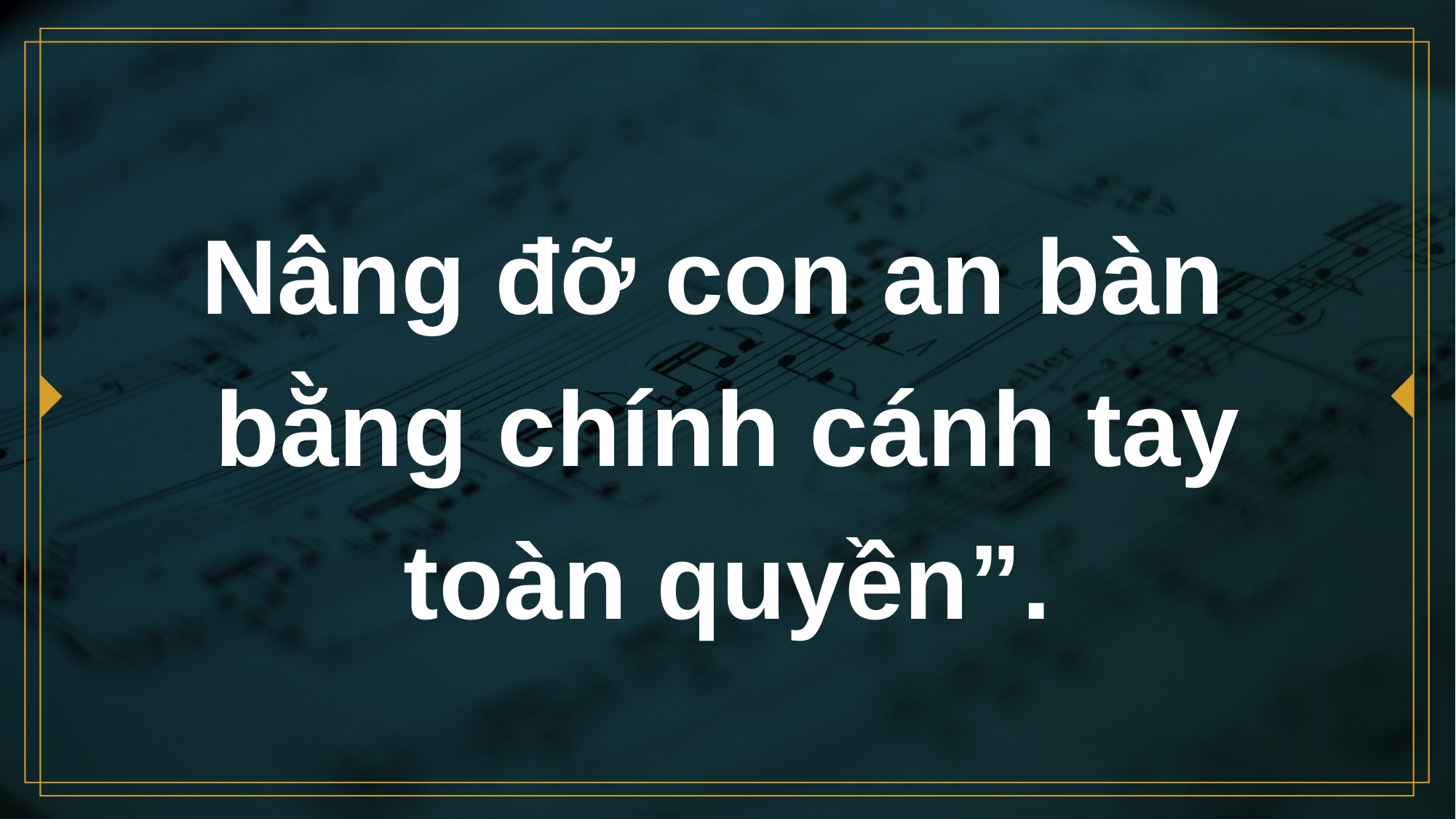

# Nâng đỡ con an bàn bằng chính cánh tay toàn quyền”.